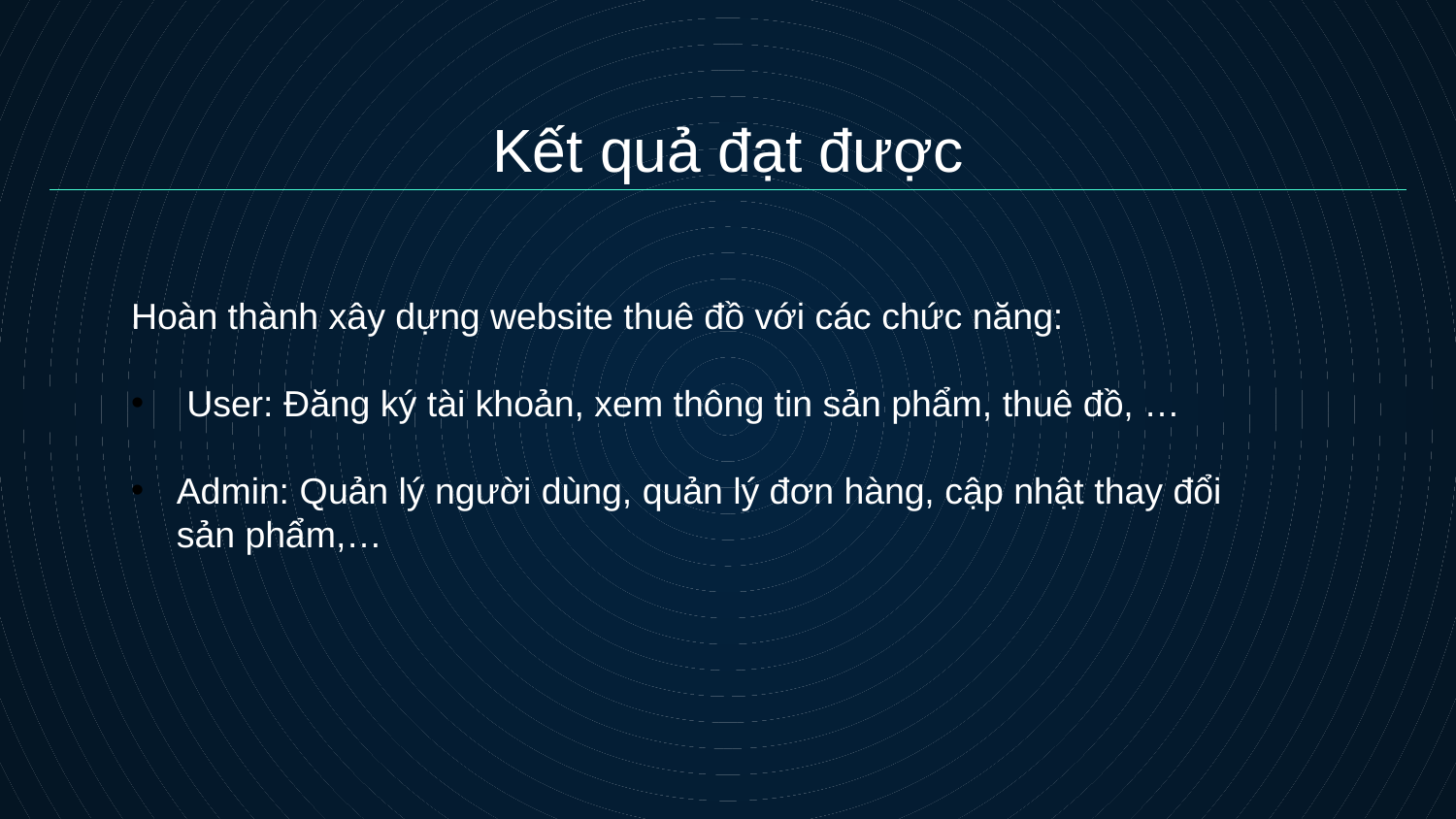

Kết quả đạt được
Hoàn thành xây dựng website thuê đồ với các chức năng:

 User: Đăng ký tài khoản, xem thông tin sản phẩm, thuê đồ, …

Admin: Quản lý người dùng, quản lý đơn hàng, cập nhật thay đổi sản phẩm,…